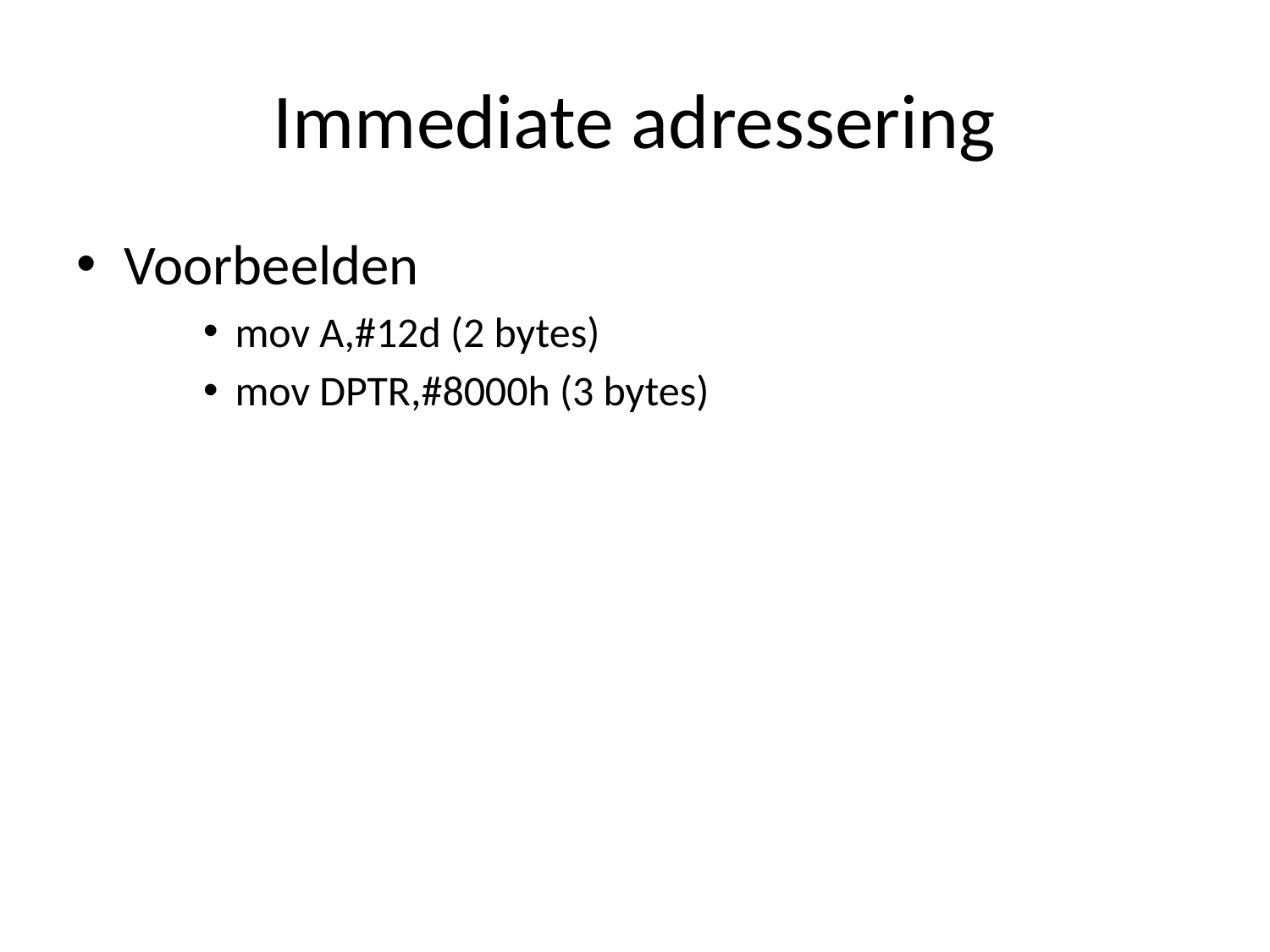

# Immediate adressering
Voorbeelden
mov A,#12d (2 bytes)
mov DPTR,#8000h (3 bytes)